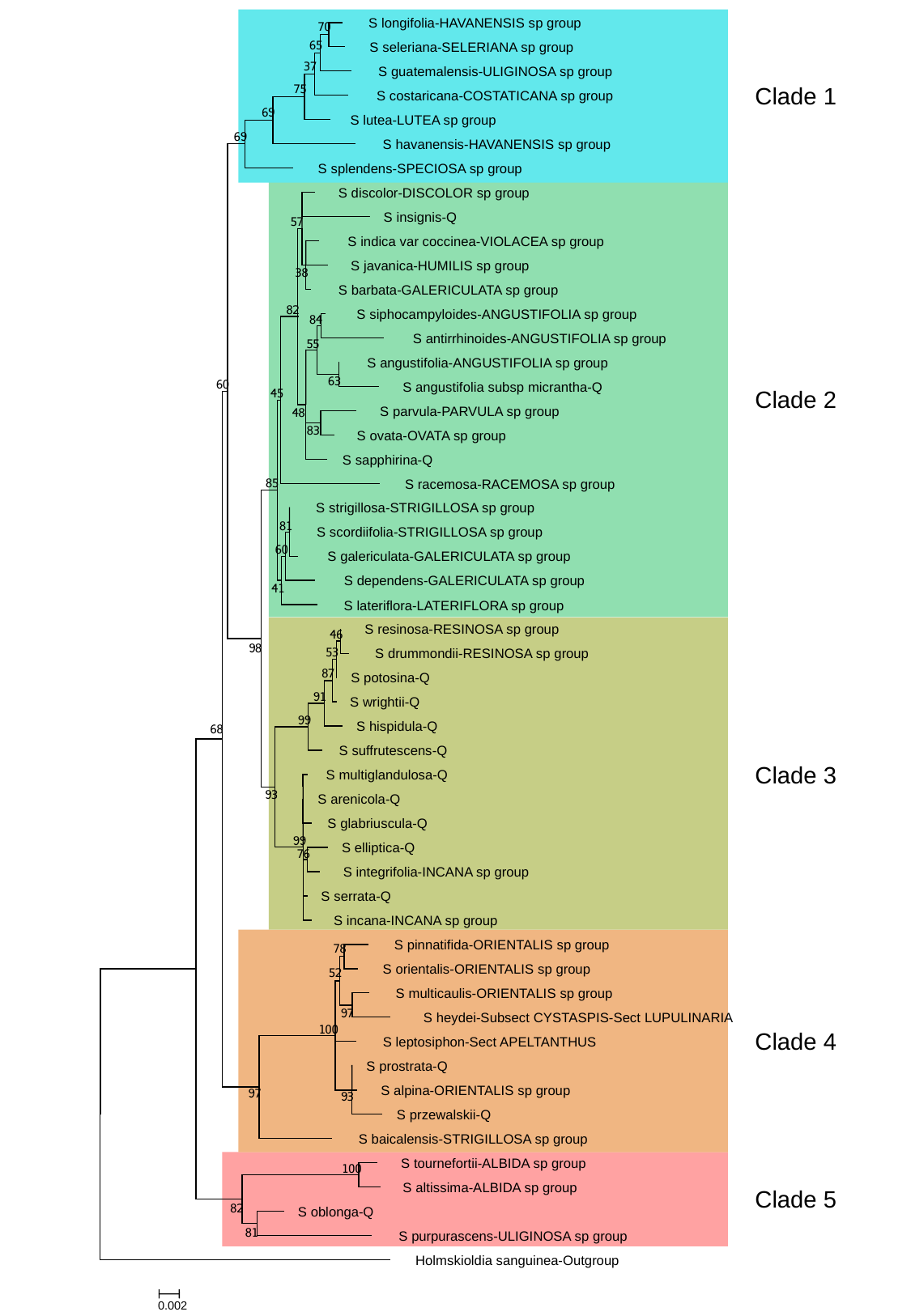

S longifolia-HAVANENSIS sp group
70

65
 S seleriana-SELERIANA sp group

37
 S guatemalensis-ULIGINOSA sp group

75
 S costaricana-COSTATICANA sp group

69
 S lutea-LUTEA sp group

69
 S havanensis-HAVANENSIS sp group

 S splendens-SPECIOSA sp group
 S discolor-DISCOLOR sp group

 S insignis-Q
57

 S indica var coccinea-VIOLACEA sp group

 S javanica-HUMILIS sp group
38

 S barbata-GALERICULATA sp group
82
 S siphocampyloides-ANGUSTIFOLIA sp group
84

 S antirrhinoides-ANGUSTIFOLIA sp group
55

 S angustifolia-ANGUSTIFOLIA sp group

63

60
 S angustifolia subsp micrantha-Q
45

 S parvula-PARVULA sp group
48

83

 S ovata-OVATA sp group
 S sapphirina-Q
 S racemosa-RACEMOSA sp group
85

 S strigillosa-STRIGILLOSA sp group

81

 S scordiifolia-STRIGILLOSA sp group

60
 S galericulata-GALERICULATA sp group

 S dependens-GALERICULATA sp group
41

 S lateriflora-LATERIFLORA sp group
 S resinosa-RESINOSA sp group
46

98

53
 S drummondii-RESINOSA sp group

87
 S potosina-Q

91
 S wrightii-Q

99
 S hispidula-Q
68

 S suffrutescens-Q
 S multiglandulosa-Q

93

 S arenicola-Q

 S glabriuscula-Q
99
 S elliptica-Q
76

 S integrifolia-INCANA sp group

 S serrata-Q
 S incana-INCANA sp group
 S pinnatifida-ORIENTALIS sp group
78

 S orientalis-ORIENTALIS sp group
52

 S multicaulis-ORIENTALIS sp group

97
 S heydei-Subsect CYSTASPIS-Sect LUPULINARIA

100
 S leptosiphon-Sect APELTANTHUS

 S prostrata-Q

 S alpina-ORIENTALIS sp group
97

93

 S przewalskii-Q

 S baicalensis-STRIGILLOSA sp group
 S tournefortii-ALBIDA sp group
100

 S altissima-ALBIDA sp group

82
 S oblonga-Q

81
 S purpurascens-ULIGINOSA sp group
 Holmskioldia sanguinea-Outgroup

0.002

Clade 1

Clade 2

Clade 3

Clade 4

Clade 5